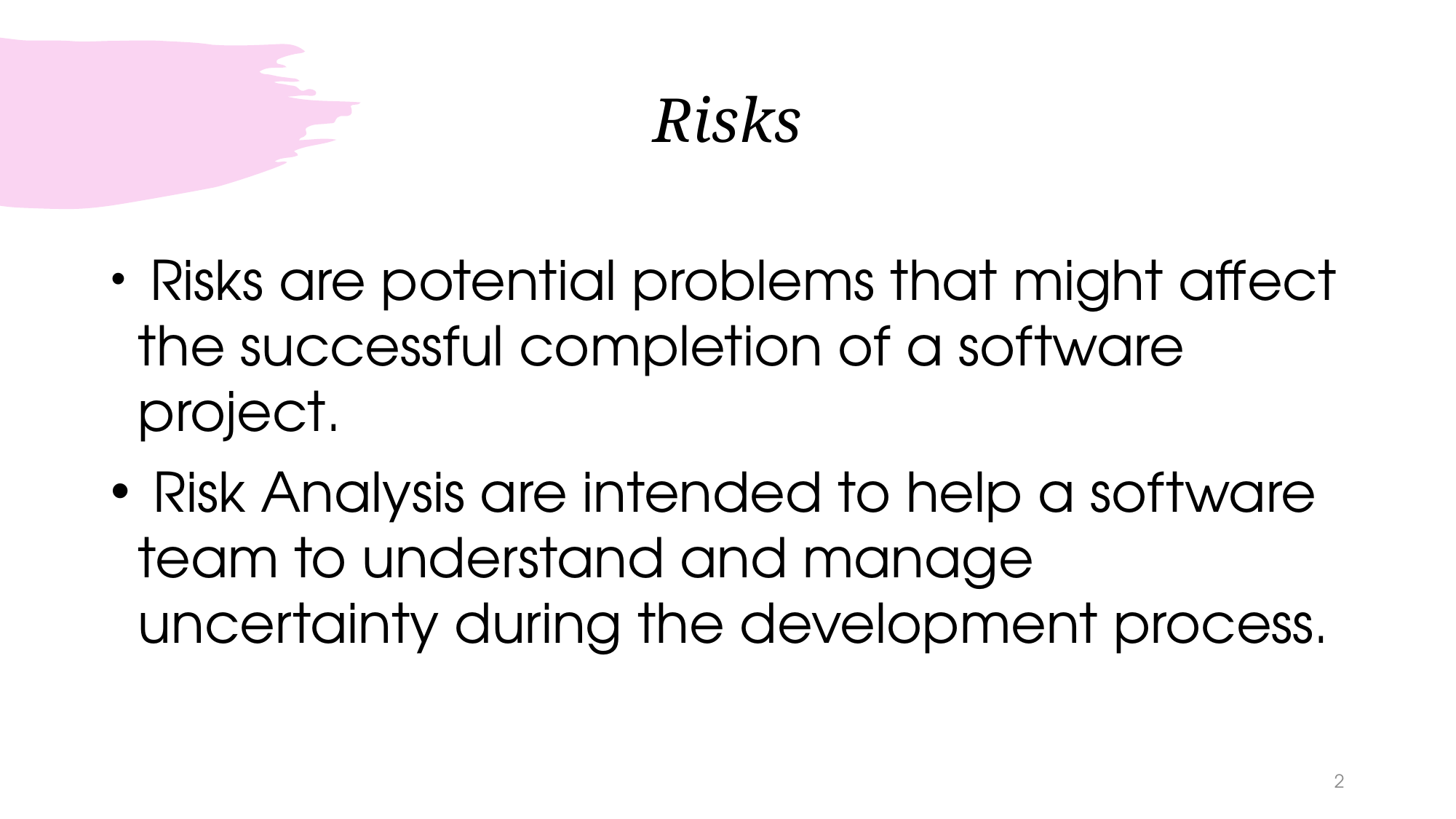

# Risks
 Risks are potential problems that might affect the successful completion of a software project.
 Risk Analysis are intended to help a software team to understand and manage uncertainty during the development process.
2